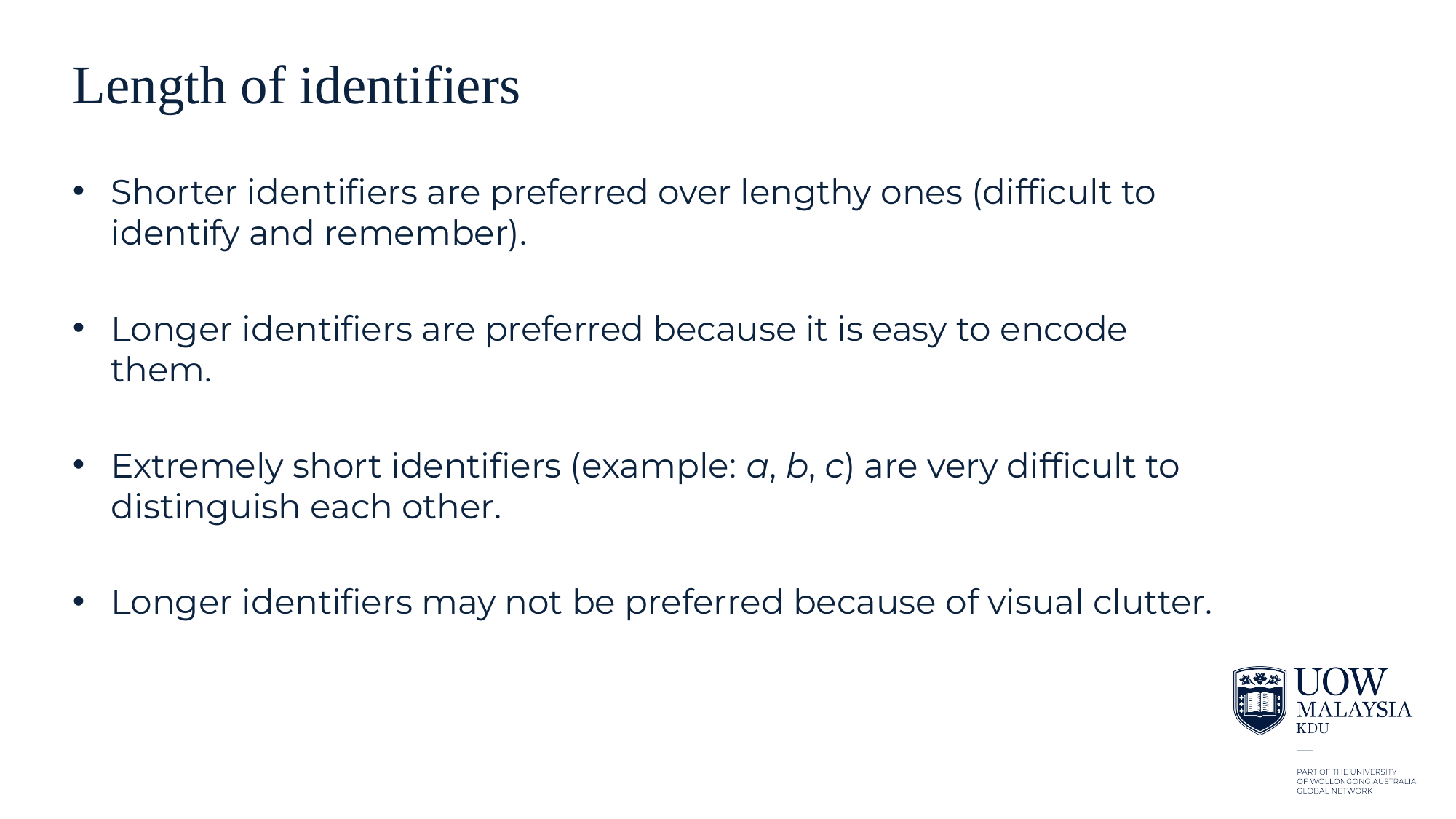

# Length of identifiers
Shorter identifiers are preferred over lengthy ones (difficult to identify and remember).

Longer identifiers are preferred because it is easy to encode them.

Extremely short identifiers (example: a, b, c) are very difficult to distinguish each other.

Longer identifiers may not be preferred because of visual clutter.